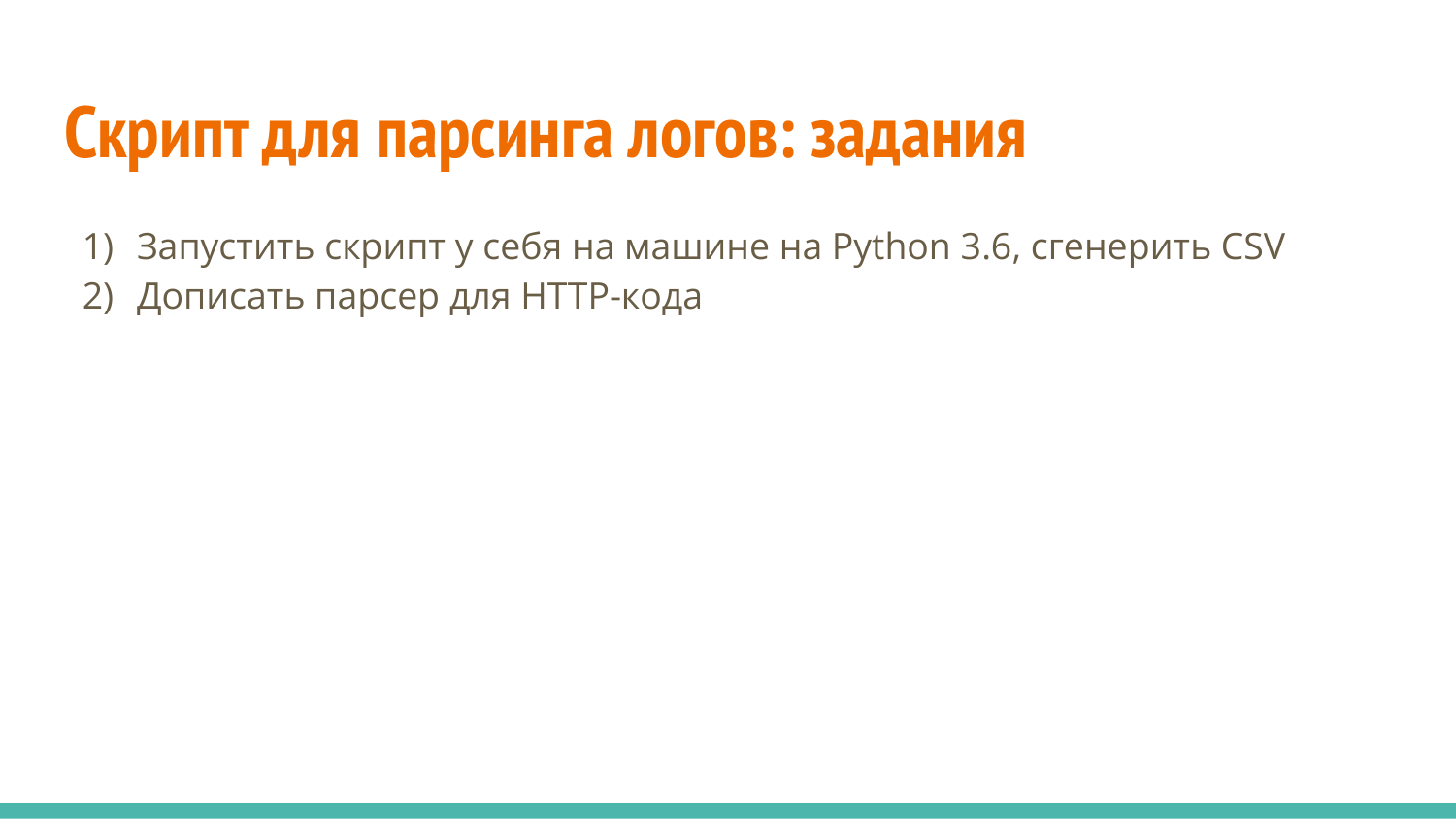

# Cкрипт для парсинга логов: задания
Запустить скрипт у себя на машине на Python 3.6, сгенерить СSV
Дописать парсер для HTTP-кода